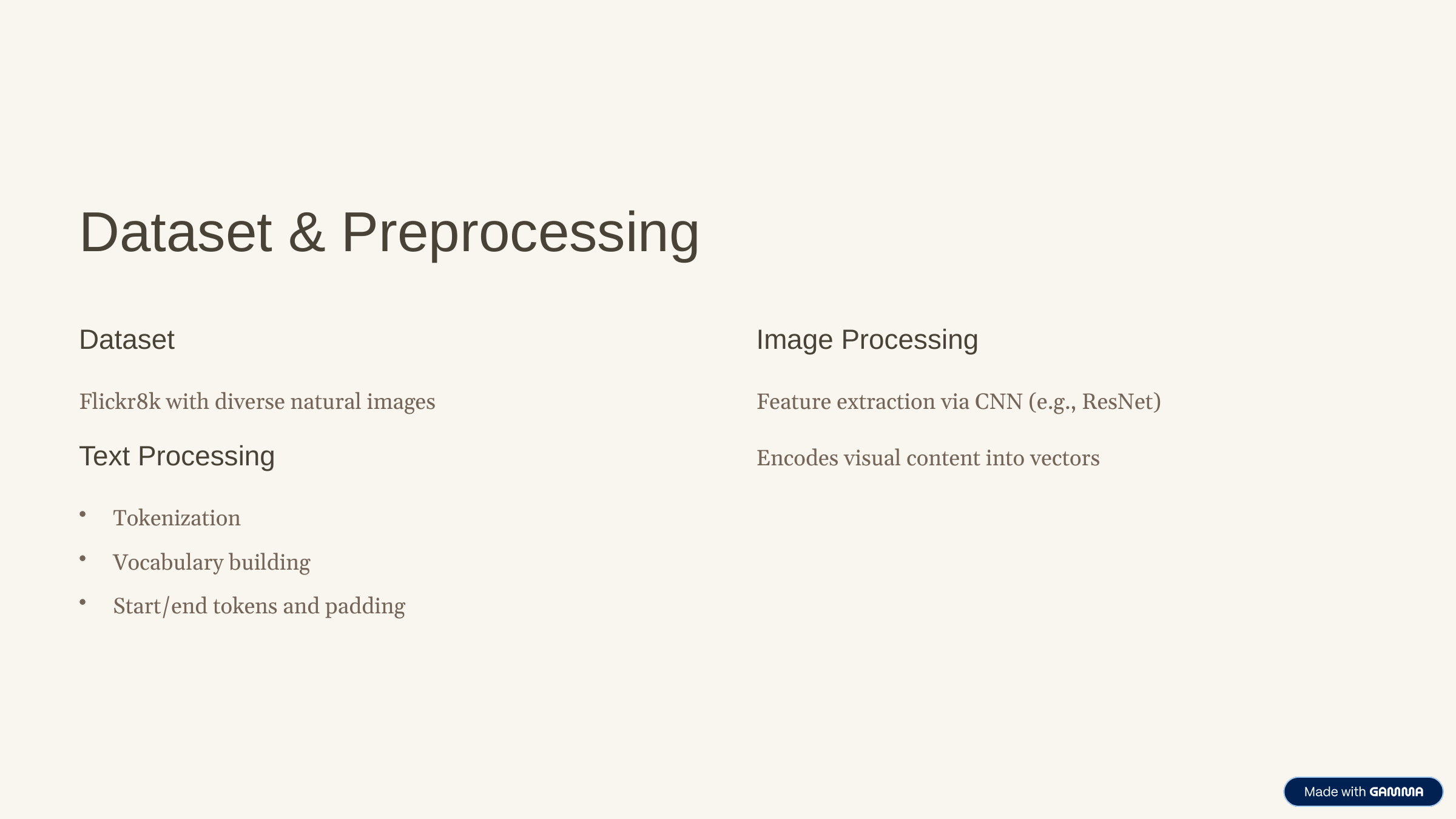

Dataset & Preprocessing
Dataset
Image Processing
Flickr8k with diverse natural images
Feature extraction via CNN (e.g., ResNet)
Encodes visual content into vectors
Text Processing
Tokenization
Vocabulary building
Start/end tokens and padding